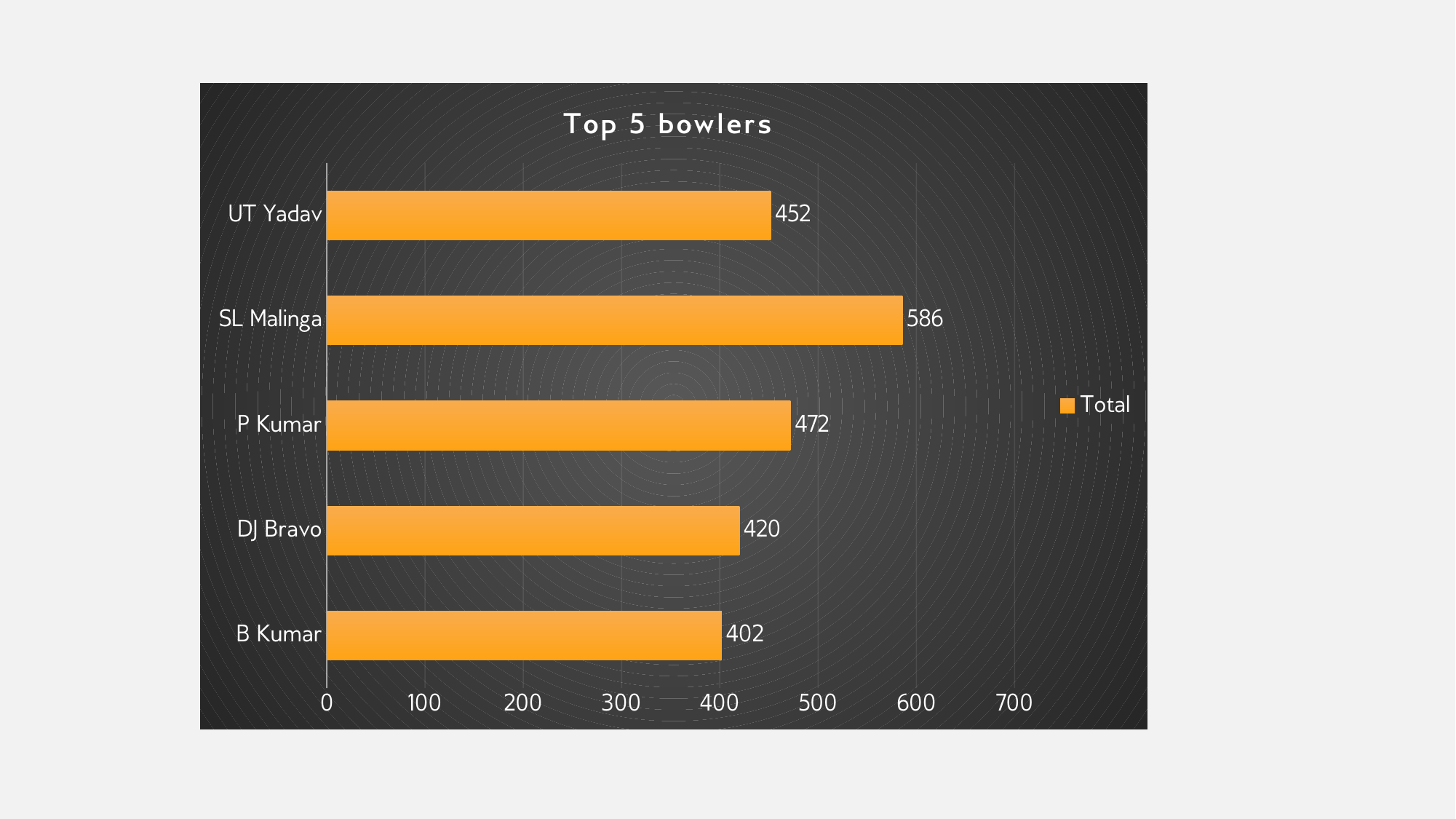

### Chart: Top 5 bowlers

| Category | Total |
|---|---|
| B Kumar | 402.0 |
| DJ Bravo | 420.0 |
| P Kumar | 472.0 |
| SL Malinga | 586.0 |
| UT Yadav | 452.0 |